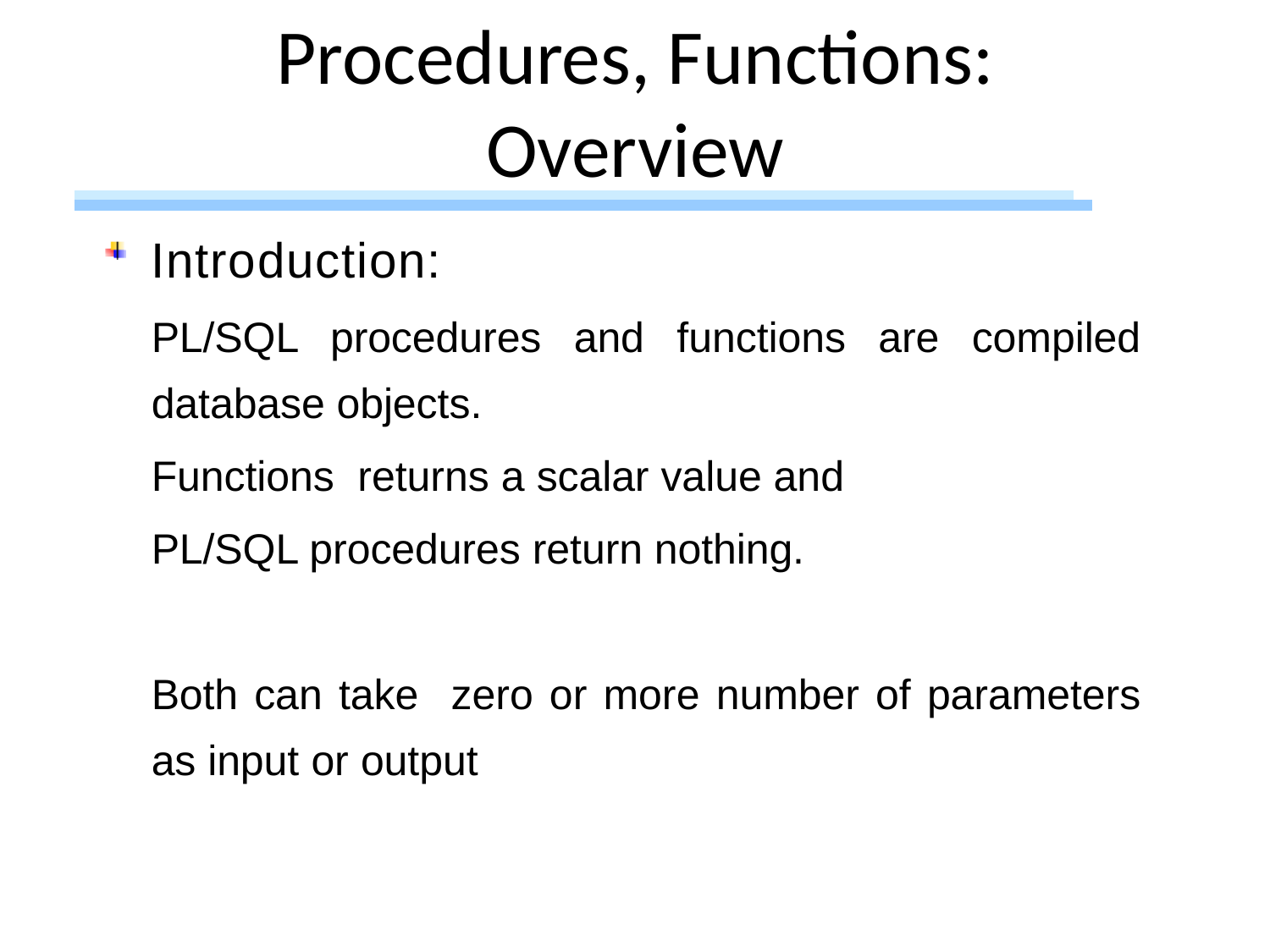

# Procedures, Functions: Overview

Introduction:
PL/SQL procedures and functions are compiled database objects.
Functions  returns a scalar value and
PL/SQL procedures return nothing.

Both can take  zero or more number of parameters as input or output